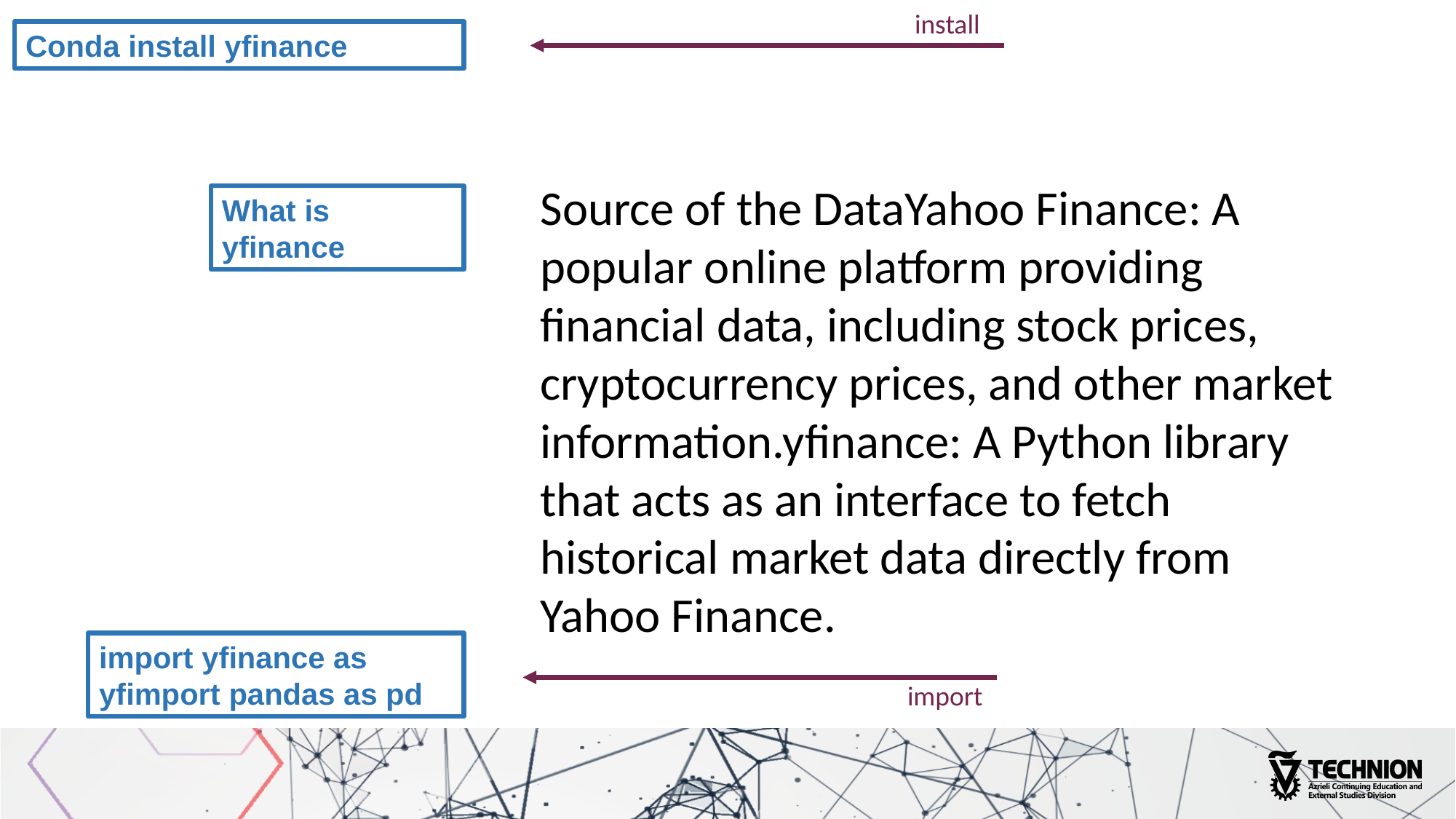

install
Conda install yfinance
What is yfinance
Source of the DataYahoo Finance: A popular online platform providing financial data, including stock prices, cryptocurrency prices, and other market
information.yfinance: A Python library that acts as an interface to fetch historical market data directly from Yahoo Finance.
import yfinance as yfimport pandas as pd
import